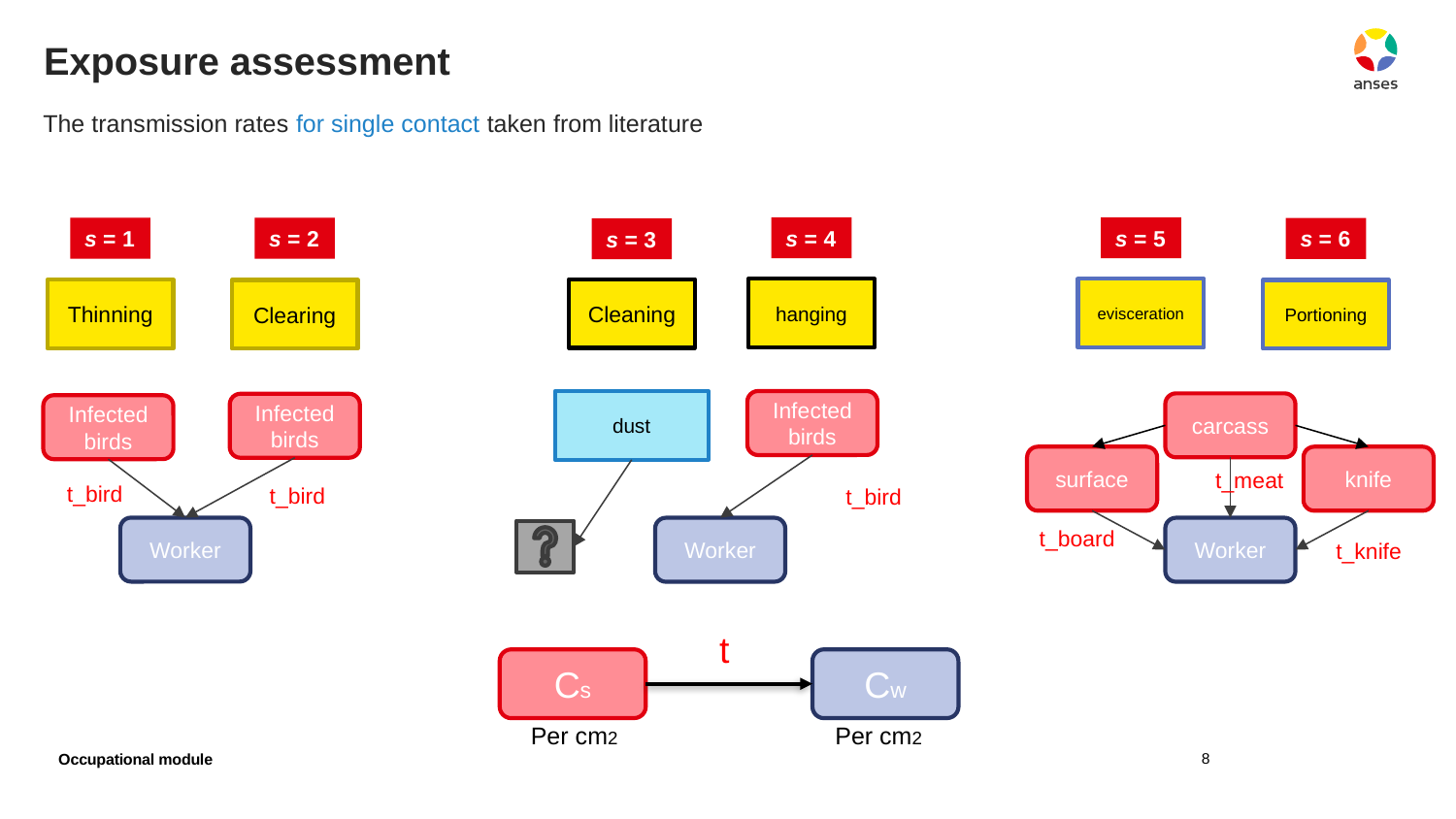

# Exposure assessment
The transmission rates for single contact taken from literature
s = 4
s = 5
s = 1
s = 2
s = 6
s = 3
hanging
evisceration
Cleaning
Thinning
Clearing
Portioning
dust

Infected birds
carcass
Infected birds
Infected birds
knife
surface
t_meat
t_bird
t_bird
t_bird
Worker
t_board
Worker
Worker
t_knife
t
Cs
Cw
Per cm2
Per cm2
8
Occupational module